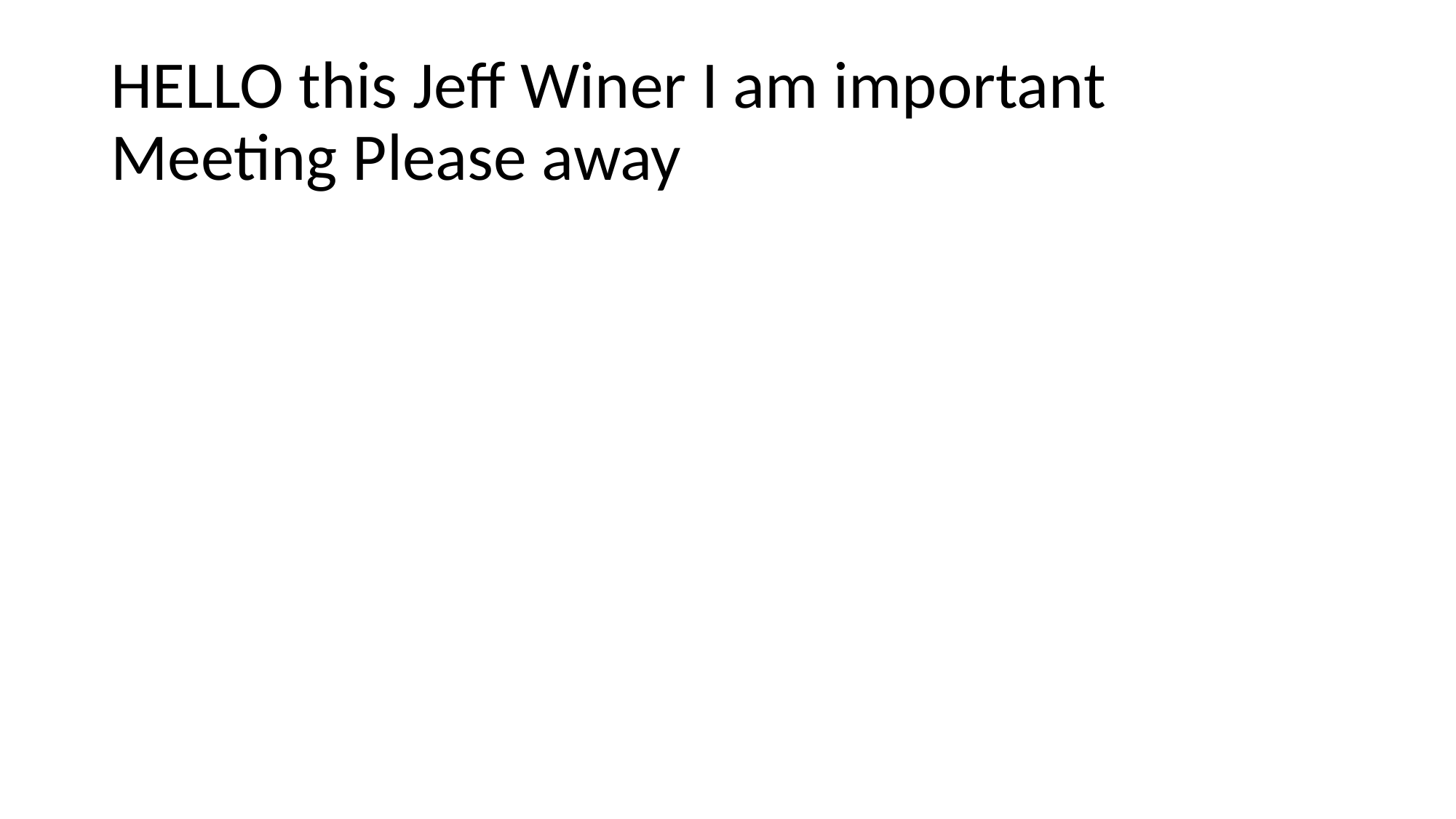

# HELLO this Jeff Winer I am important Meeting Please away